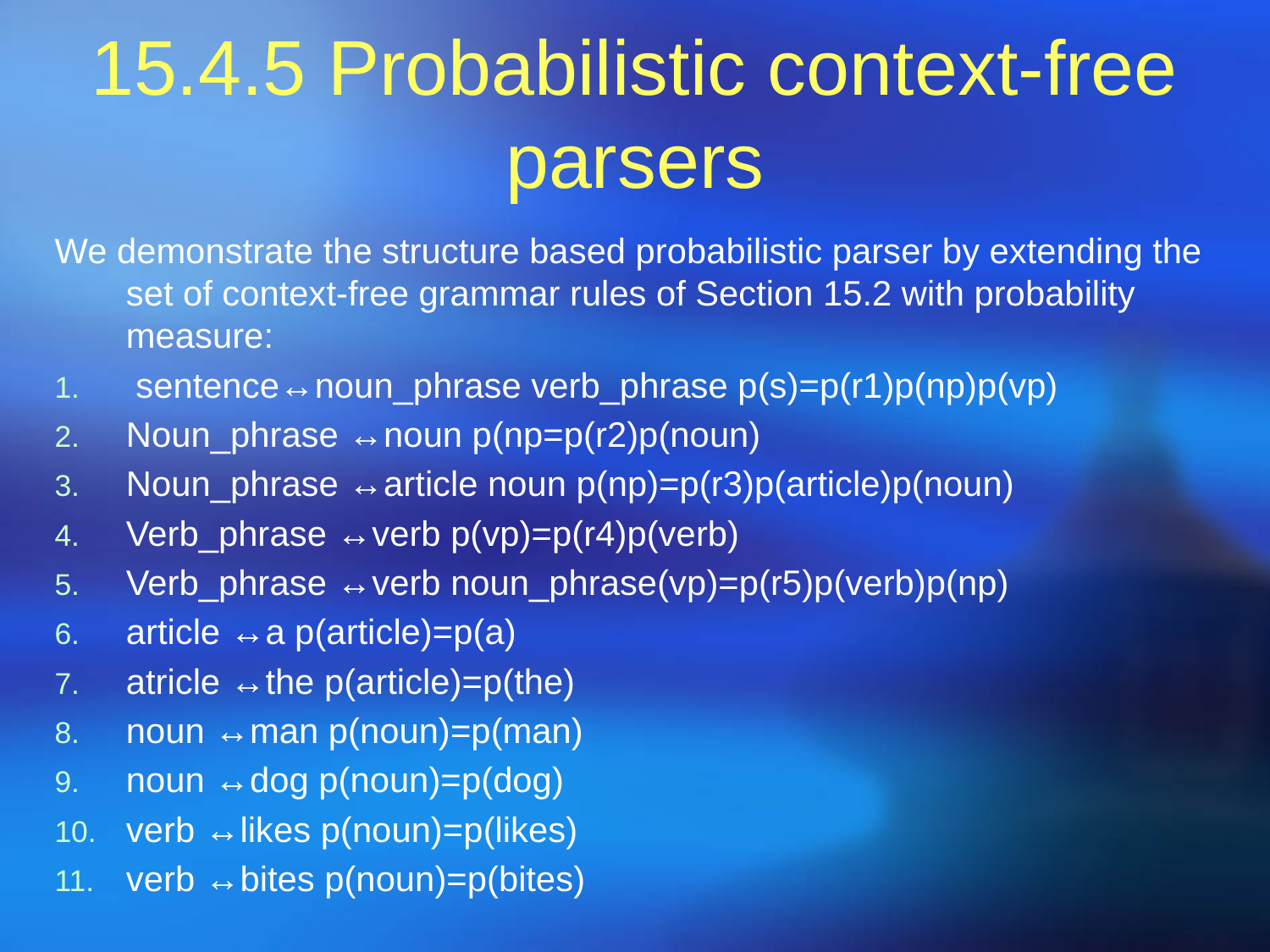

# 15.4.5 Probabilistic context-free parsers
We demonstrate the structure based probabilistic parser by extending the set of context-free grammar rules of Section 15.2 with probability measure:
 sentence↔noun_phrase verb_phrase p(s)=p(r1)p(np)p(vp)
Noun_phrase ↔noun p(np=p(r2)p(noun)
Noun_phrase ↔article noun p(np)=p(r3)p(article)p(noun)
Verb_phrase ↔verb p(vp)=p(r4)p(verb)
Verb_phrase ↔verb noun_phrase(vp)=p(r5)p(verb)p(np)
article ↔a p(article)=p(a)
atricle ↔the p(article)=p(the)
noun ↔man p(noun)=p(man)
noun ↔dog p(noun)=p(dog)
verb ↔likes p(noun)=p(likes)
verb ↔bites p(noun)=p(bites)